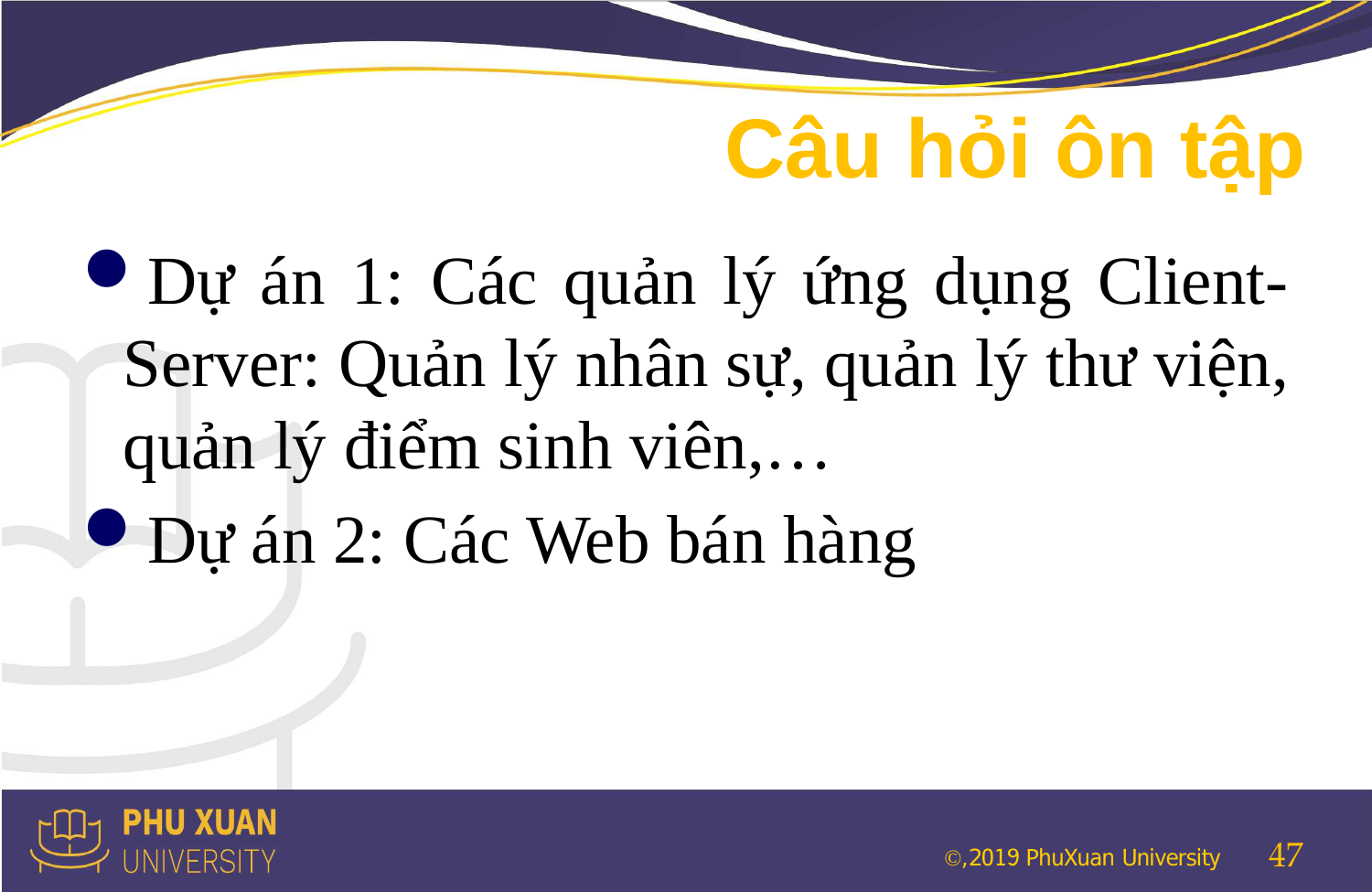

# Câu hỏi ôn tập
Dự án 1: Các quản lý ứng dụng Client-Server: Quản lý nhân sự, quản lý thư viện, quản lý điểm sinh viên,…
Dự án 2: Các Web bán hàng
47